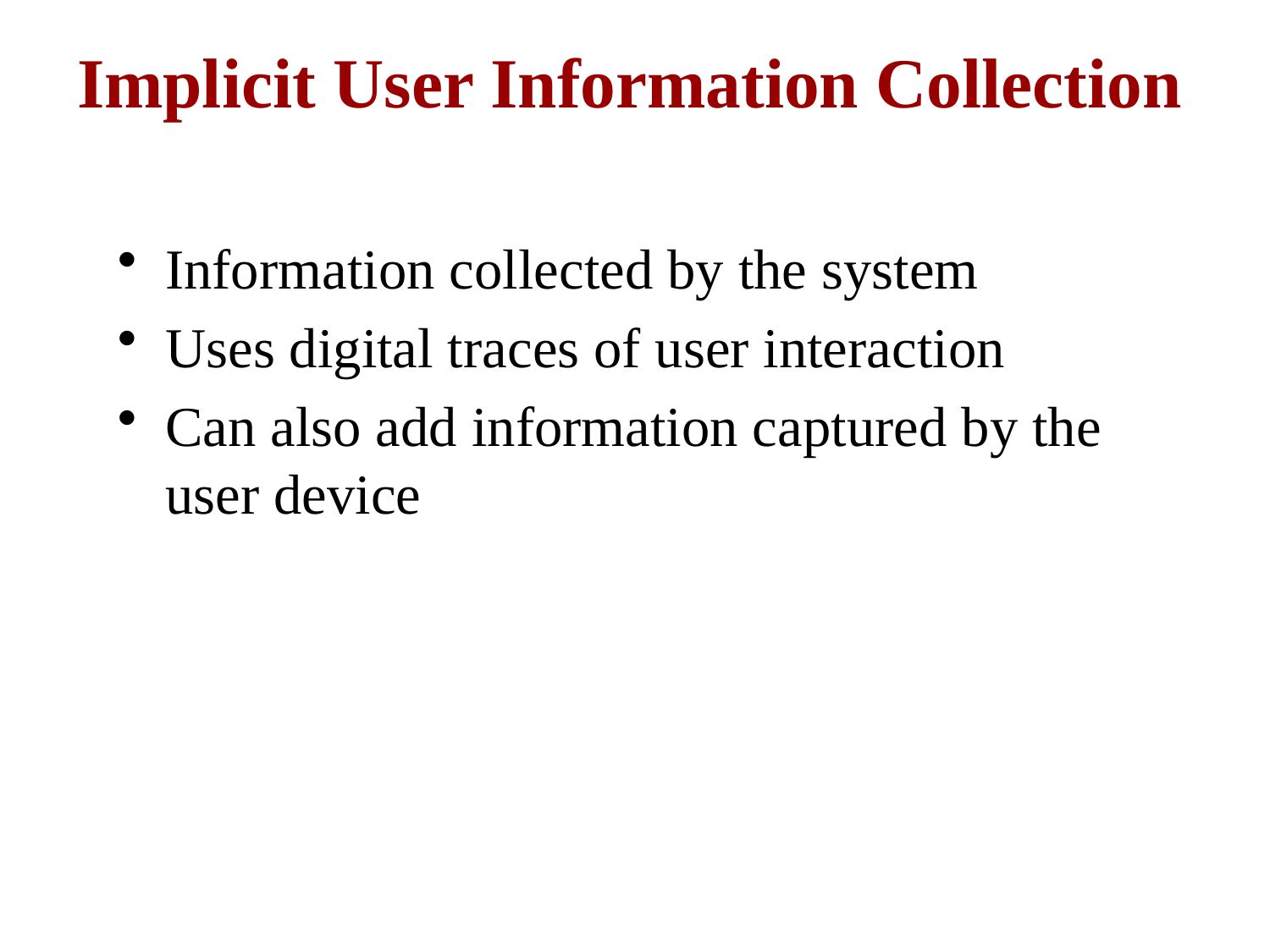

# Implicit User Information Collection
Information collected by the system
Uses digital traces of user interaction
Can also add information captured by the user device